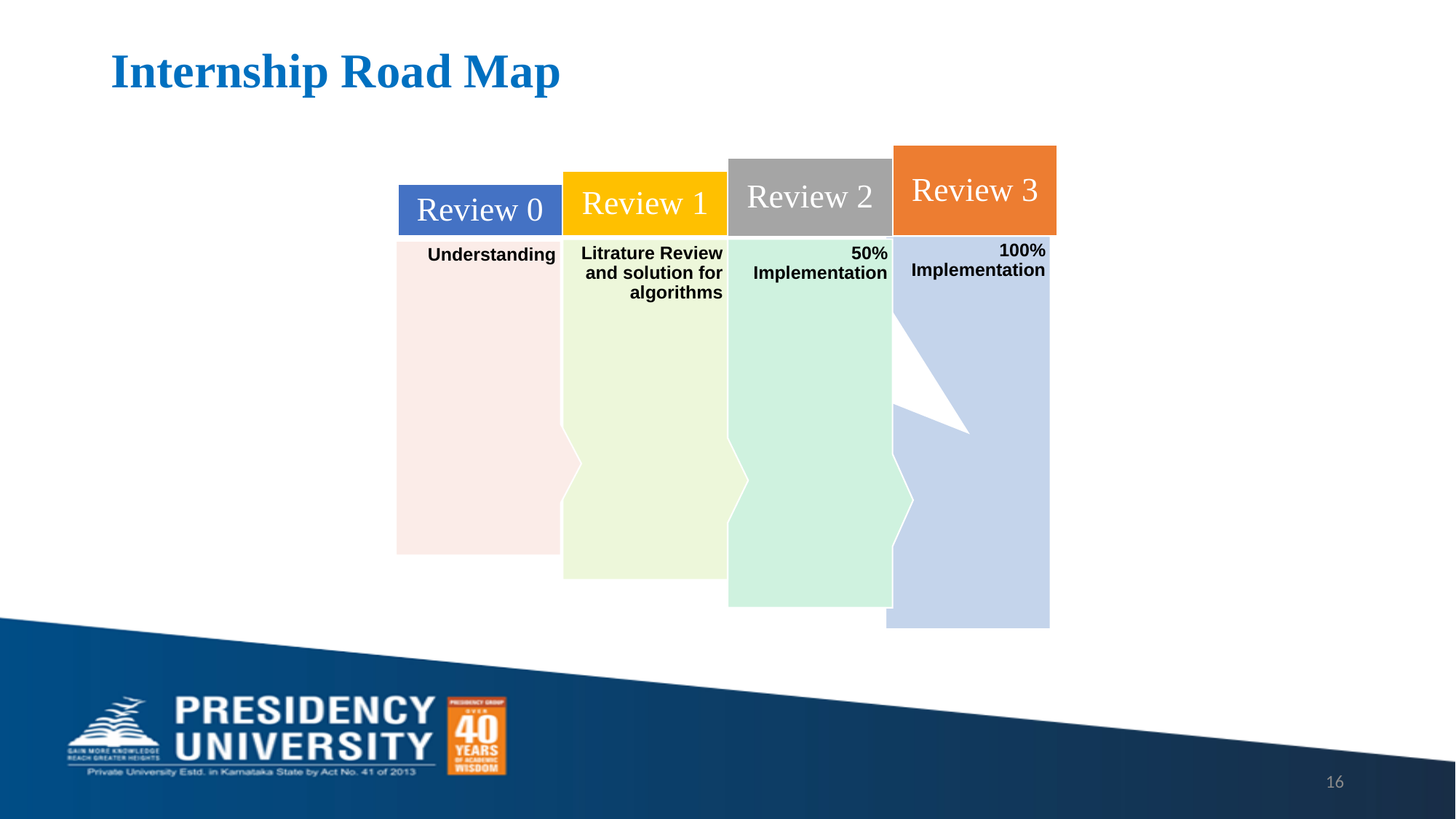

# Internship Road Map
100% Implementation
Review 3
50% Implementation
Review 2
Litrature Review and solution for algorithms
Review 1
Understanding
Review 0
16